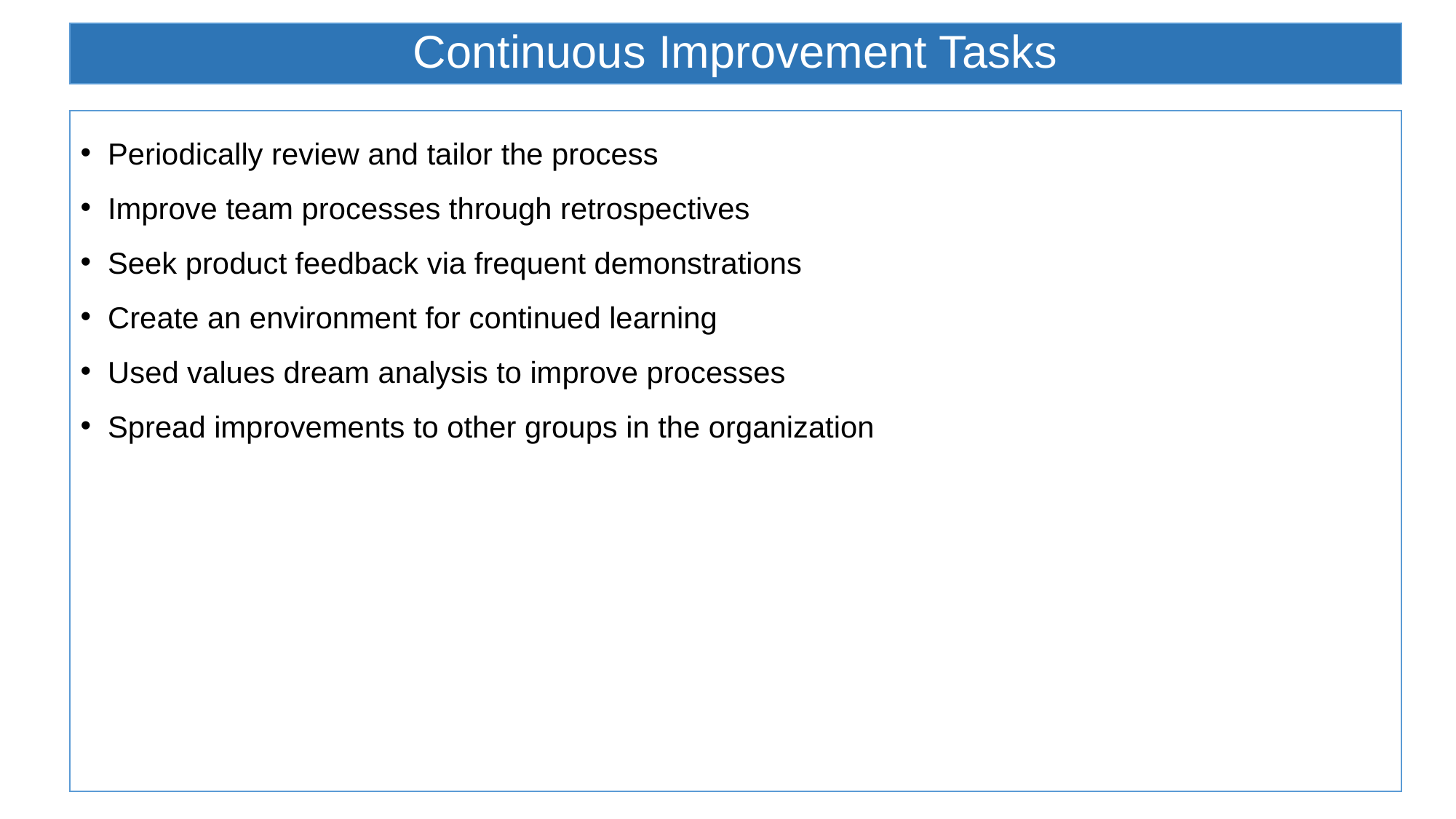

# Continuous Improvement Tasks
Periodically review and tailor the process
Improve team processes through retrospectives
Seek product feedback via frequent demonstrations
Create an environment for continued learning
Used values dream analysis to improve processes
Spread improvements to other groups in the organization